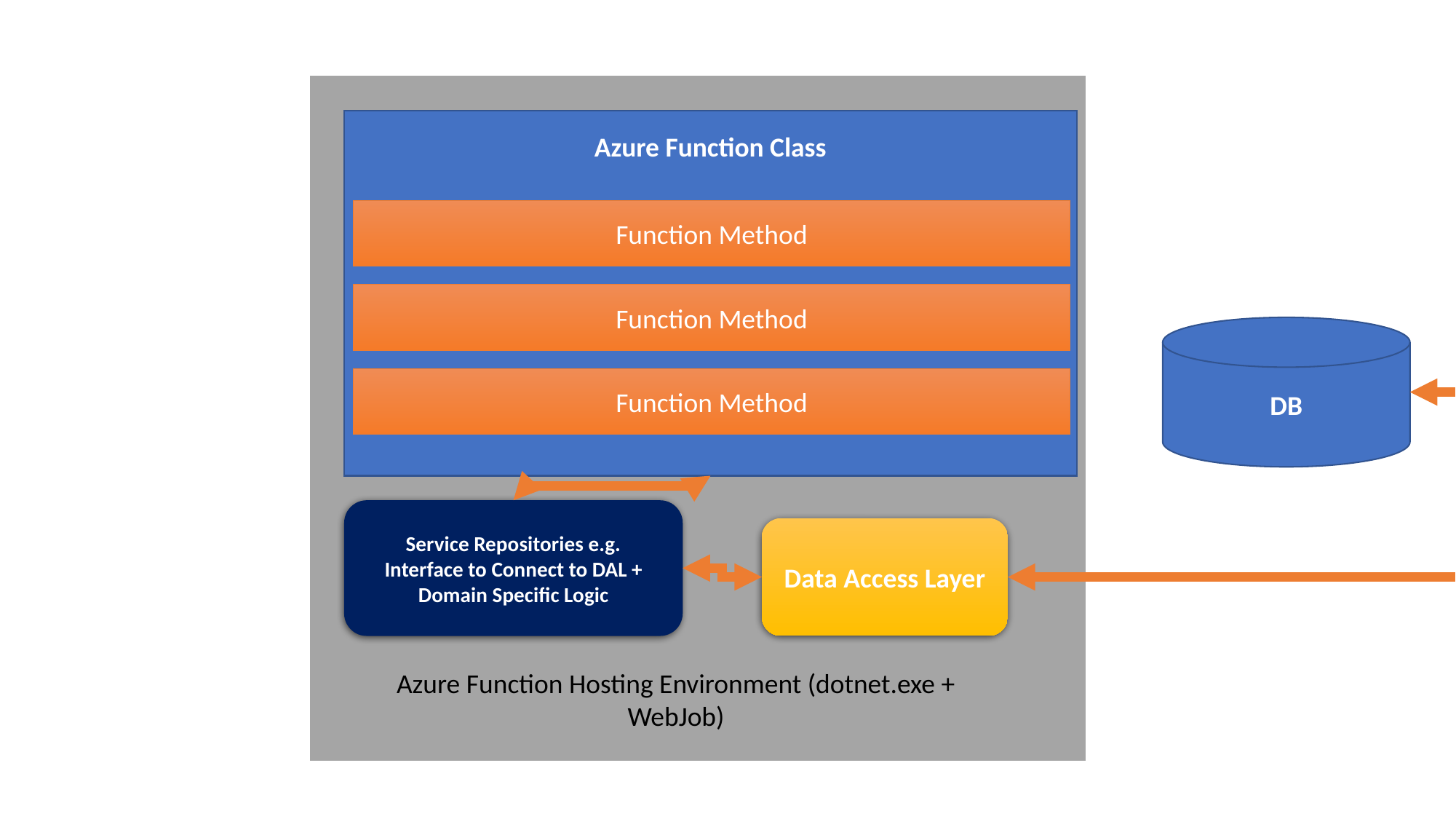

Azure Function Class

Function Method
Function Method
DB
Function Method
Service Repositories e.g.
Interface to Connect to DAL + Domain Specific Logic
Data Access Layer
Azure Function Hosting Environment (dotnet.exe + WebJob)